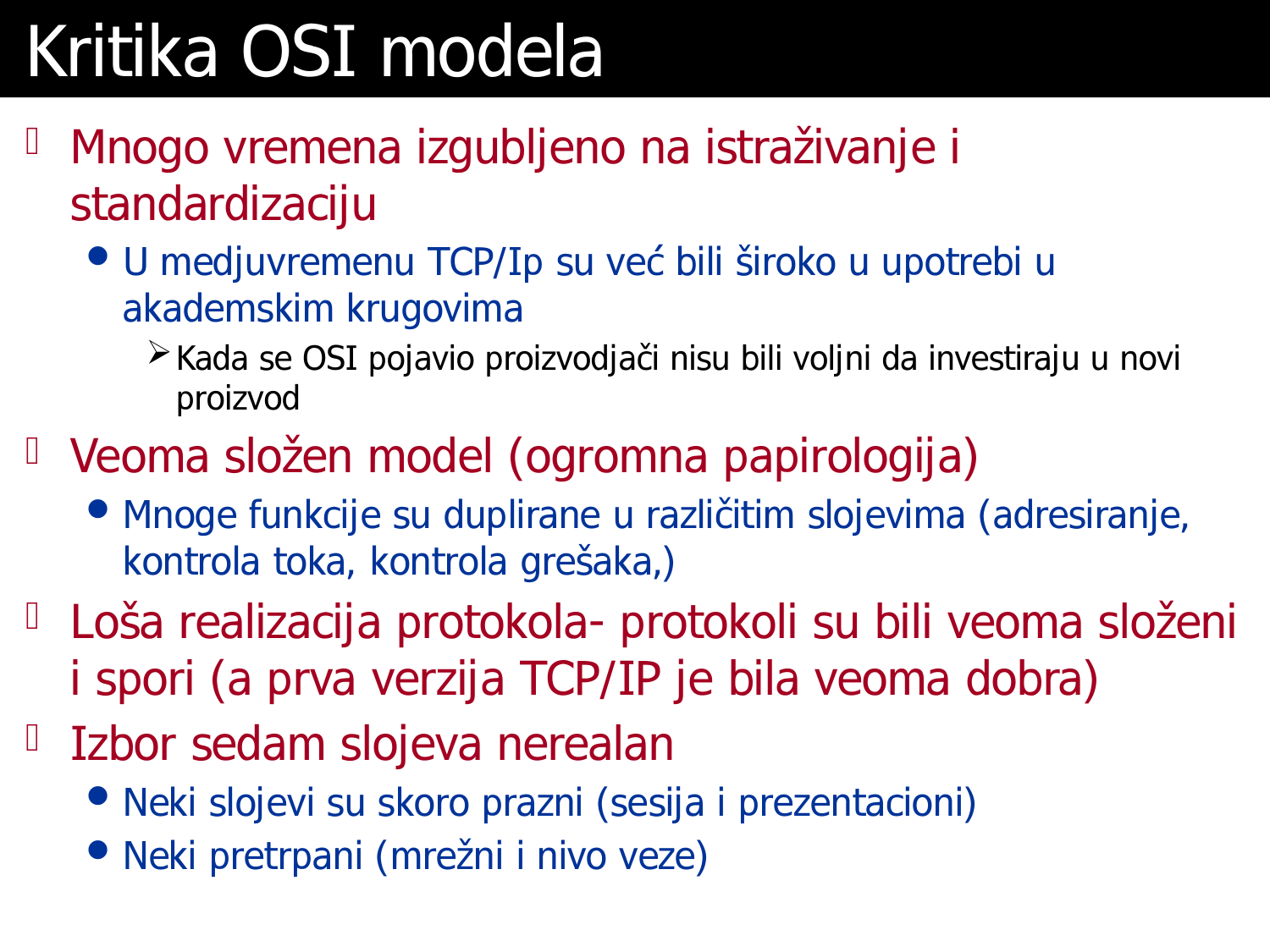

# Kritika OSI modela
Mnogo vremena izgubljeno na istraživanje i standardizaciju
U medjuvremenu TCP/Ip su već bili široko u upotrebi u akademskim krugovima
Kada se OSI pojavio proizvodjači nisu bili voljni da investiraju u novi proizvod
Veoma složen model (ogromna papirologija)
Mnoge funkcije su duplirane u različitim slojevima (adresiranje, kontrola toka, kontrola grešaka,)
Loša realizacija protokola- protokoli su bili veoma složeni i spori (a prva verzija TCP/IP je bila veoma dobra)
Izbor sedam slojeva nerealan
Neki slojevi su skoro prazni (sesija i prezentacioni)
Neki pretrpani (mrežni i nivo veze)